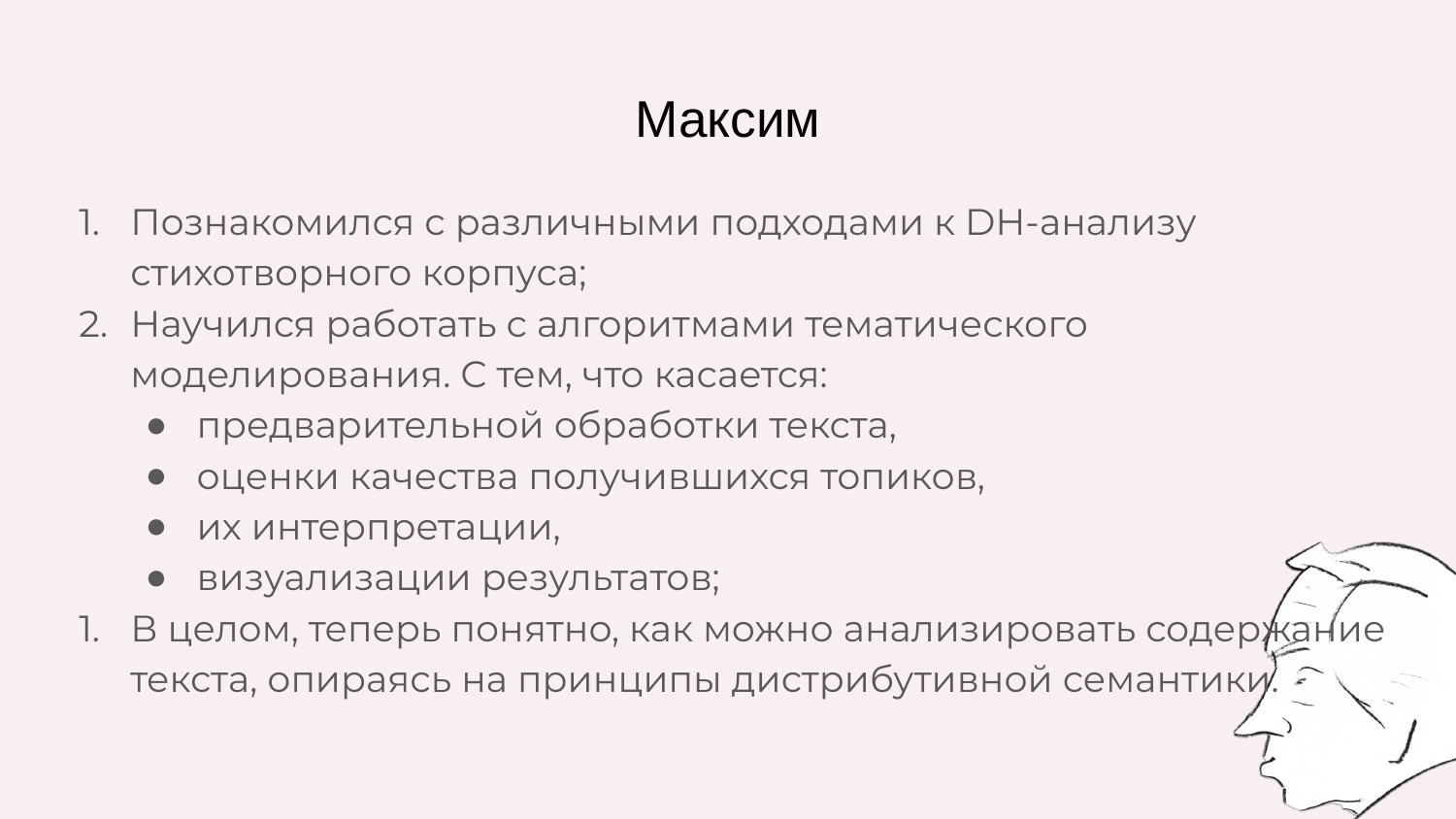

# Максим
Познакомился с различными подходами к DH-анализу стихотворного корпуса;
Научился работать с алгоритмами тематического моделирования. С тем, что касается:
предварительной обработки текста,
оценки качества получившихся топиков,
их интерпретации,
визуализации результатов;
В целом, теперь понятно, как можно анализировать содержание текста, опираясь на принципы дистрибутивной семантики.